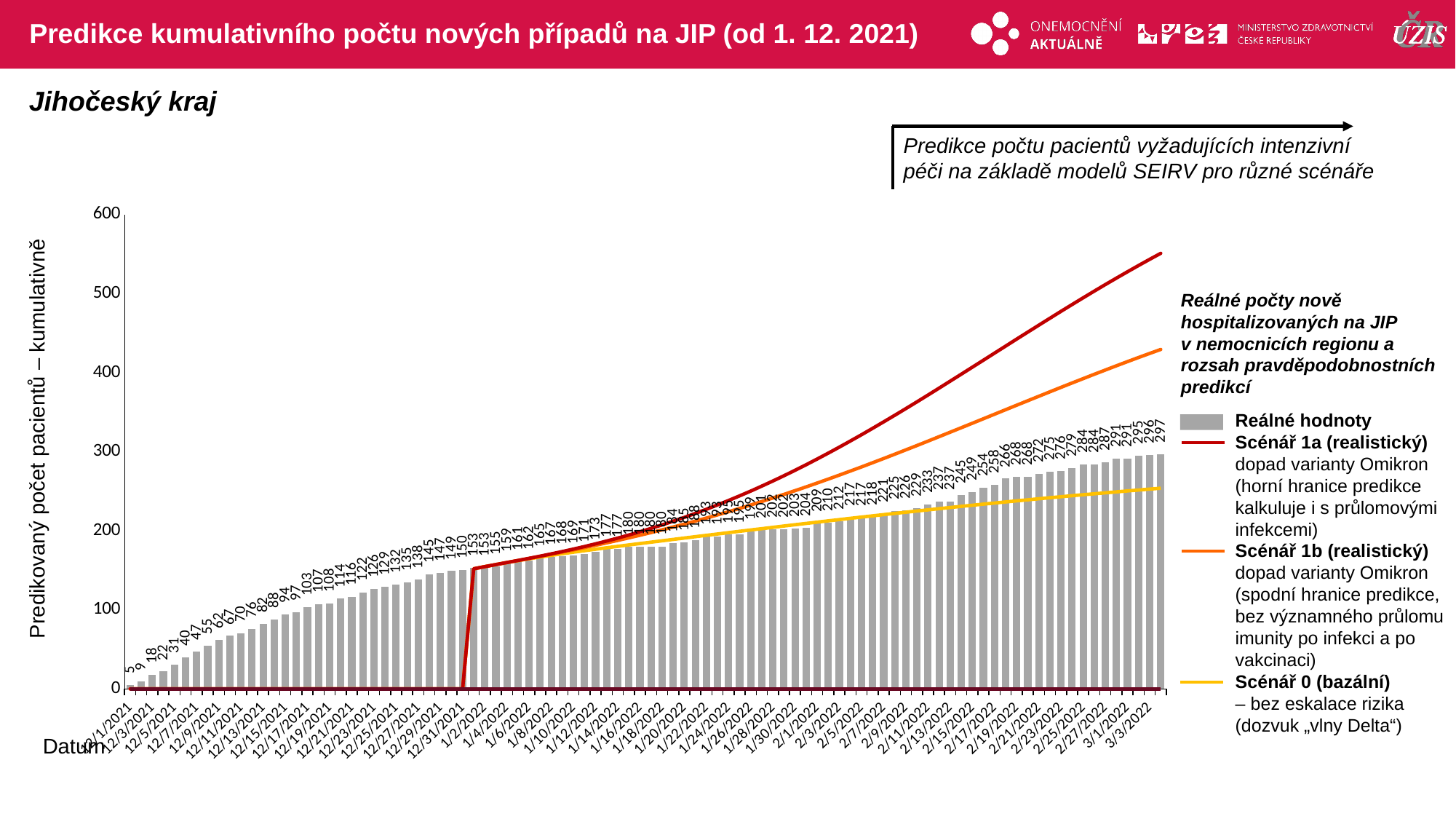

# Predikce kumulativního počtu nových případů na JIP (od 1. 12. 2021)
Jihočeský kraj
Predikce počtu pacientů vyžadujících intenzivní péči na základě modelů SEIRV pro různé scénáře

### Chart

| Category |  |  |  |  |  |
|---|---|---|---|---|---|
| 44531 | 5.0 | None | None | None | None |
| 44532 | 9.0 | None | None | None | None |
| 44533 | 18.0 | None | None | None | None |
| 44534 | 22.0 | None | None | None | None |
| 44535 | 31.0 | None | None | None | None |
| 44536 | 40.0 | None | None | None | None |
| 44537 | 47.0 | None | None | None | None |
| 44538 | 55.0 | None | None | None | None |
| 44539 | 62.0 | None | None | None | None |
| 44540 | 67.0 | None | None | None | None |
| 44541 | 70.0 | None | None | None | None |
| 44542 | 76.0 | None | None | None | None |
| 44543 | 82.0 | None | None | None | None |
| 44544 | 88.0 | None | None | None | None |
| 44545 | 94.0 | None | None | None | None |
| 44546 | 97.0 | None | None | None | None |
| 44547 | 103.0 | None | None | None | None |
| 44548 | 107.0 | None | None | None | None |
| 44549 | 108.0 | None | None | None | None |
| 44550 | 114.0 | None | None | None | None |
| 44551 | 116.0 | None | None | None | None |
| 44552 | 122.0 | None | None | None | None |
| 44553 | 126.0 | None | None | None | None |
| 44554 | 129.0 | None | None | None | None |
| 44555 | 132.0 | None | None | None | None |
| 44556 | 135.0 | None | None | None | None |
| 44557 | 138.0 | None | None | None | None |
| 44558 | 145.0 | None | None | None | None |
| 44559 | 147.0 | None | None | None | None |
| 44560 | 149.0 | None | None | None | None |
| 44561 | 150.0 | None | None | None | None |
| 44562 | 153.0 | 151.8513704588595 | 151.8513704588595 | 151.8513704588595 | None |
| 44563 | 153.0 | 154.59030339484954 | 154.59030339484954 | 154.59030339484954 | None |
| 44564 | 155.0 | 157.21992384583106 | 157.21992384583106 | 157.21992384583106 | None |
| 44565 | 159.0 | 159.74336723676143 | 159.78016878745805 | 159.8169703381547 | None |
| 44566 | 161.0 | 162.16376893390768 | 162.3446413211238 | 162.43692245461907 | None |
| 44567 | 162.0 | 164.48687222653854 | 164.9388204093424 | 165.11628768018892 | None |
| 44568 | 165.0 | 166.71557648811265 | 167.57397517590647 | 167.87760426245072 | None |
| 44569 | 167.0 | 168.85276915464527 | 170.25868280032597 | 170.73802656042233 | None |
| 44570 | 168.0 | 170.90131892146988 | 173.00029872592918 | 173.71226546076193 | None |
| 44571 | 169.0 | 172.86406965092587 | 175.80548649241055 | 176.8136480428578 | None |
| 44572 | 171.0 | 174.76541861496364 | 178.6803479706424 | 180.05437804845462 | None |
| 44573 | 173.0 | 176.6235485814749 | 181.63037414629974 | 183.44543744890248 | None |
| 44574 | 177.0 | 178.4495898572586 | 184.6601011655518 | 186.9958985365397 | None |
| 44575 | 177.0 | 180.25068057672283 | 187.77351396953796 | 190.71373119364546 | None |
| 44576 | 180.0 | 182.0317638851108 | 190.97409975844536 | 194.60590982059367 | None |
| 44577 | 180.0 | 183.79660604068496 | 194.264860565114 | 198.67843848306353 | None |
| 44578 | 180.0 | 185.54823750411197 | 197.64845688422335 | 202.9366381704154 | None |
| 44579 | 180.0 | 187.2891080640128 | 201.12722337072387 | 207.38517819254957 | None |
| 44580 | 184.0 | 189.0211128872454 | 204.70317370704603 | 212.02808591432756 | None |
| 44581 | 185.0 | 190.7454281150432 | 208.37810606184462 | 216.8689576730579 | None |
| 44582 | 188.0 | 192.46279330207986 | 212.15342908305684 | 221.91061076461523 | None |
| 44583 | 193.0 | 194.17358832130614 | 216.0302347689833 | 227.155229185601 | None |
| 44584 | 193.0 | 195.877880314165 | 220.00929098935902 | 232.60434867548588 | None |
| 44585 | 195.0 | 197.57554249704657 | 224.09104887823312 | 238.25887150236693 | None |
| 44586 | 195.0 | 199.26629413977176 | 228.2756361356701 | 244.11905306637433 | None |
| 44587 | 199.0 | 200.9497342430712 | 232.56283934202446 | 250.18446652821618 | None |
| 44588 | 201.0 | 202.62542926054925 | 236.9520980253234 | 256.45399094394696 | None |
| 44589 | 202.0 | 204.29283317244304 | 241.4424394341566 | 262.9256808107467 | None |
| 44590 | 202.0 | 205.95135233948918 | 246.03247733478287 | 269.5967636611324 | None |
| 44591 | 203.0 | 207.60036244243022 | 250.72045551415525 | 276.4637270690103 | None |
| 44592 | 204.0 | 209.2392326282454 | 255.50419054093663 | 283.5222041717062 | None |
| 44593 | 209.0 | 210.86733906060752 | 260.3810328557051 | 290.7668958503763 | None |
| 44594 | 210.0 | 212.48407122337724 | 265.34791872697417 | 298.19167464204725 | None |
| 44595 | 212.0 | 214.08884453746285 | 270.4013504501269 | 305.78954513748613 | None |
| 44596 | 217.0 | 215.6810732059944 | 275.5373617292 | 313.55257474476514 | None |
| 44597 | 217.0 | 217.2601807407182 | 280.7515433110273 | 321.47194495755326 | None |
| 44598 | 218.0 | 218.8256358613421 | 286.03906328585873 | 329.5379919563492 | None |
| 44599 | 221.0 | 220.37692594409796 | 291.39468758845624 | 337.7402476106771 | None |
| 44600 | 225.0 | 221.91353970480907 | 296.8128030648052 | 346.06748561250856 | None |
| 44601 | 226.0 | 223.43506275672559 | 302.28765429940023 | 354.5081951308317 | None |
| 44602 | 229.0 | 224.94115251130373 | 307.8133240627567 | 363.05054170667756 | None |
| 44603 | 233.0 | 226.43149573170177 | 313.383710547654 | 371.68232172560533 | None |
| 44604 | 237.0 | 227.90580927761152 | 318.99253433937315 | 380.39097635817654 | None |
| 44605 | 237.0 | 229.3638402360541 | 324.6333615493353 | 389.16363782723397 | None |
| 44606 | 245.0 | 230.8053657427276 | 330.29963534602746 | 397.98719246975173 | None |
| 44607 | 249.0 | 232.23019240498255 | 335.984710962071 | 406.8483507509719 | None |
| 44608 | 254.0 | 233.63815501458888 | 341.6818911888922 | 415.7337182537477 | None |
| 44609 | 258.0 | 235.02911466717498 | 347.3844613013757 | 424.62986552784787 | None |
| 44610 | 266.0 | 236.40295591565155 | 353.08572134704417 | 433.5233926683176 | None |
| 44611 | 268.0 | 237.75958465397682 | 358.77902039546524 | 442.40099781429285 | None |
| 44612 | 268.0 | 239.09892618147146 | 364.45779048268776 | 451.24954503787103 | None |
| 44613 | 272.0 | 240.42092340790936 | 370.11557969845614 | 460.05613051854095 | None |
| 44614 | 275.0 | 241.72553540388967 | 375.7460847620091 | 468.80814769478 | None |
| 44615 | 276.0 | 243.01273606043864 | 381.3431820023656 | 477.49334922462674 | None |
| 44616 | 279.0 | 244.28251293627935 | 386.90095658378885 | 486.09990543660587 | None |
| 44617 | 284.0 | 245.53486640332966 | 392.41373015719336 | 494.6164596325485 | None |
| 44618 | 284.0 | 246.76980857425986 | 397.87608503867165 | 503.03217644463797 | None |
| 44619 | 287.0 | 247.98736248542755 | 403.282886219524 | 511.33678585547557 | None |
| 44620 | 291.0 | 249.18756136651388 | 408.6293005510994 | 519.5206215677595 | None |
| 44621 | 291.0 | 250.37044801942596 | 413.91081308796544 | 527.5746536906247 | None |
| 44622 | 295.0 | 251.5360742584572 | 419.1232404135707 | 535.4905153909684 | None |
| 44623 | 296.0 | 252.68450040683524 | 424.2627409138951 | 543.2605234407503 | None |
| 44624 | 297.0 | 253.81579489079928 | 429.3258221509131 | 550.8776929639195 | None |
|  | None | None | None | None | None |
|  | None | None | None | None | None |
Reálné počty nově hospitalizovaných na JIP v nemocnicích regionu a rozsah pravděpodobnostních predikcí
Reálné hodnoty
Scénář 1a (realistický)  dopad varianty Omikron (horní hranice predikce kalkuluje i s průlomovými infekcemi)
Scénář 1b (realistický)   dopad varianty Omikron (spodní hranice predikce, bez významného průlomu imunity po infekci a po vakcinaci)
Scénář 0 (bazální)
– bez eskalace rizika (dozvuk „vlny Delta“)

Predikovaný počet pacientů – kumulativně
Datum